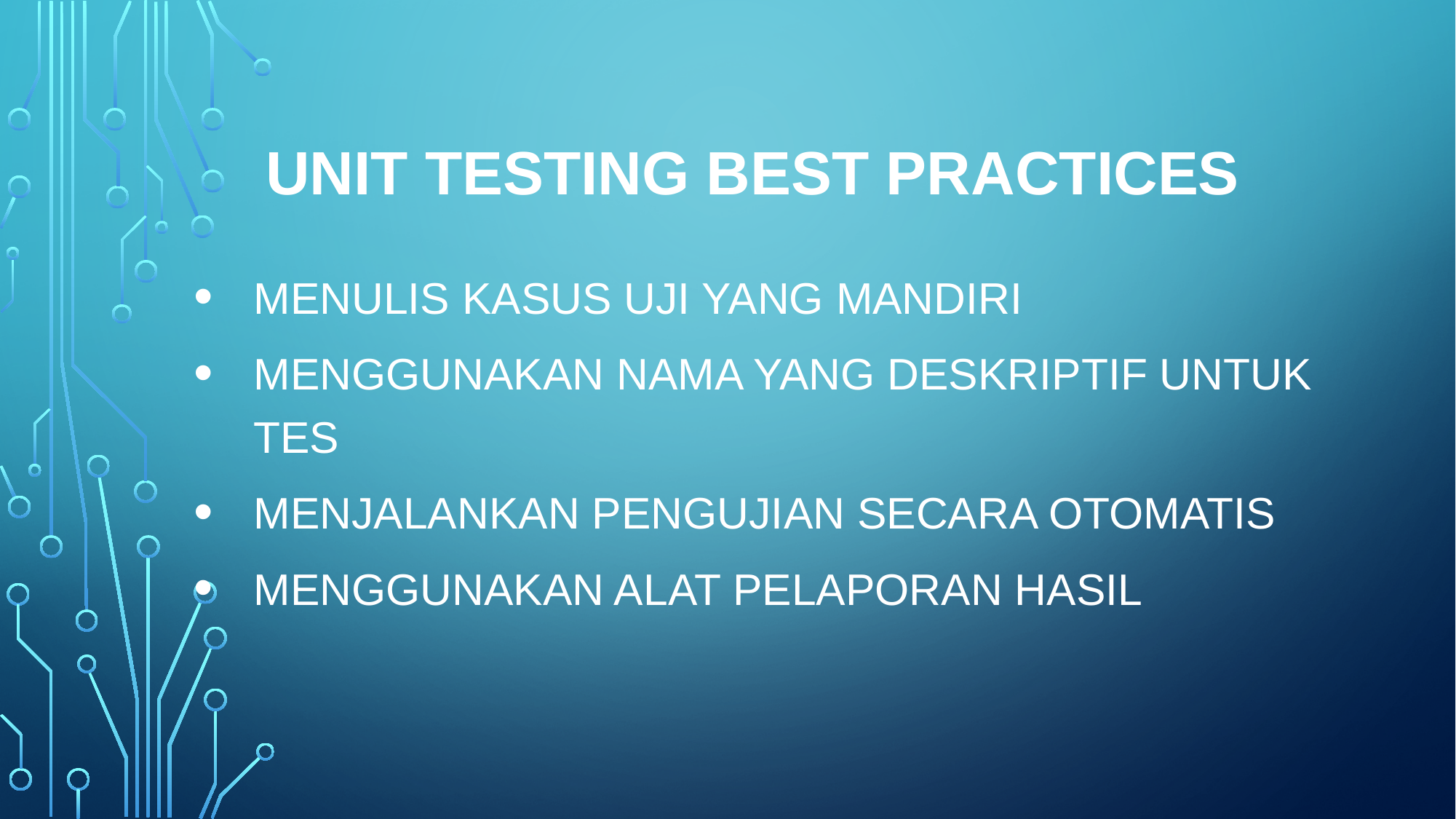

# Unit Testing Best Practices
Menulis kasus uji yang mandiri
Menggunakan nama yang deskriptif untuk tes
Menjalankan pengujian secara otomatis
Menggunakan alat pelaporan hasil